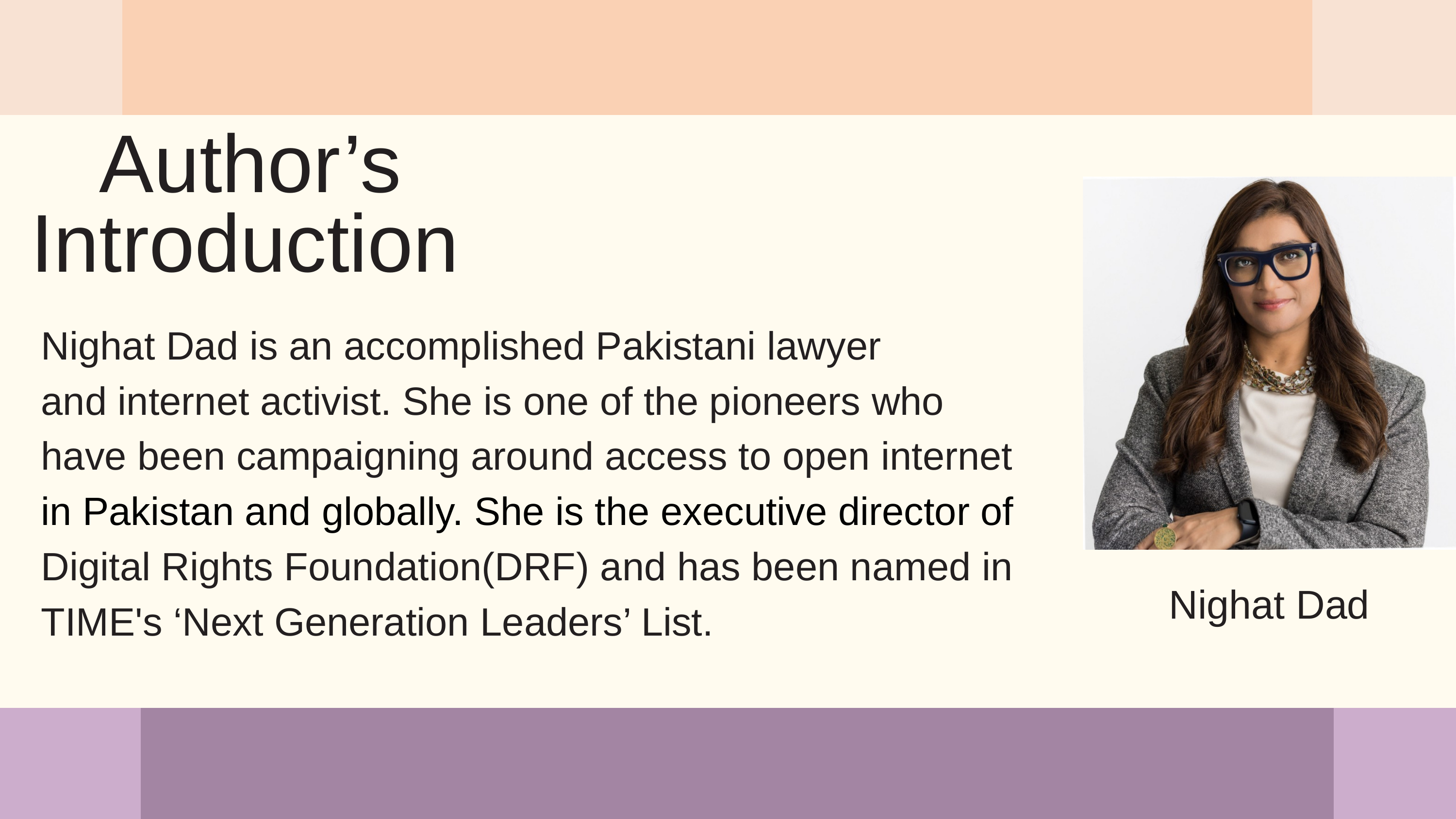

Author’s Introduction

       Nighat Dad is an accomplished Pakistani lawyer
       and internet activist. She is one of the pioneers who
       have been campaigning around access to open internet
       in Pakistan and globally. She is the executive director of
       Digital Rights Foundation(DRF) and has been named in
       TIME's ‘Next Generation Leaders’ List.

Nighat Dad